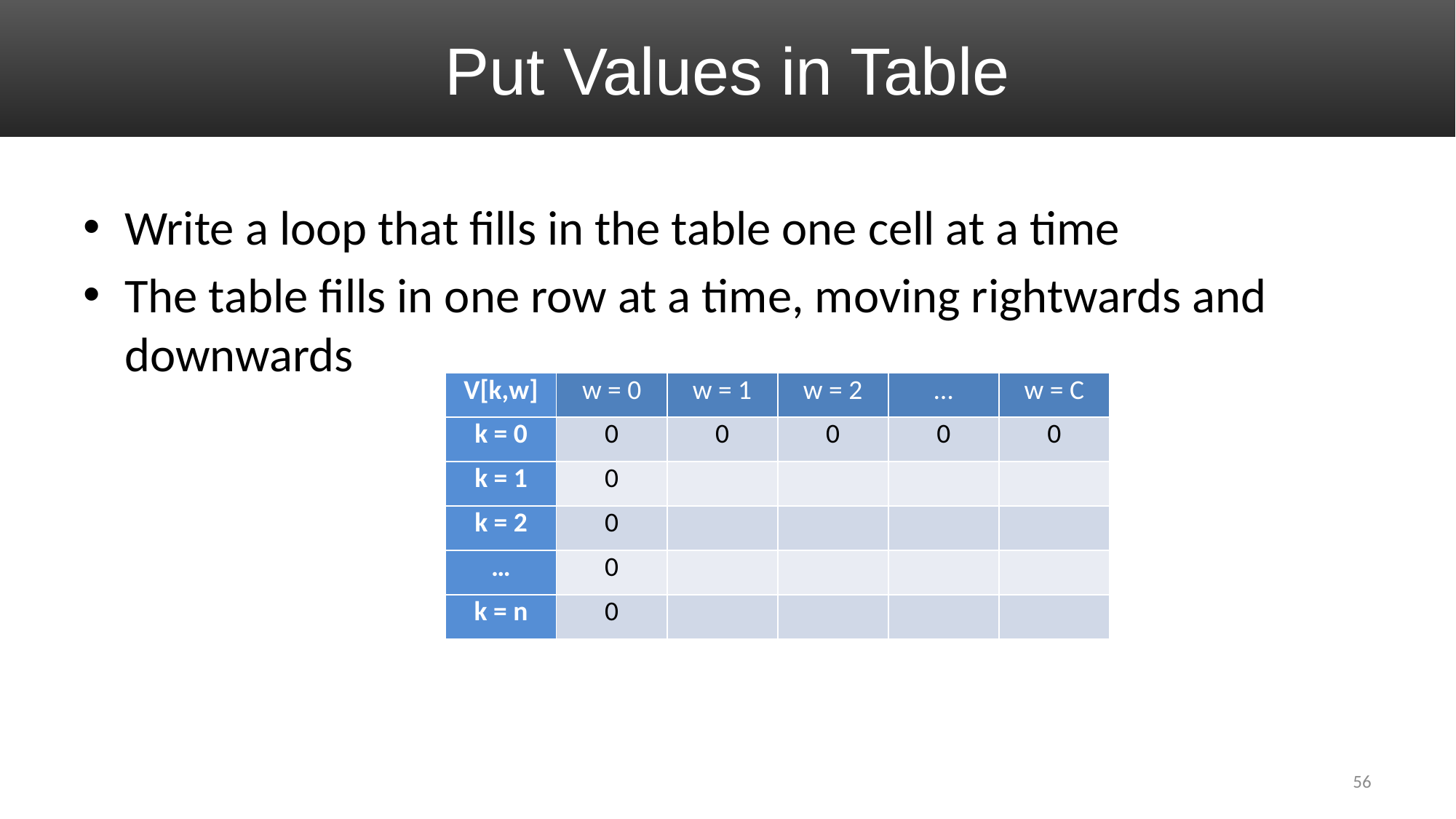

# Put Values in Table
Write a loop that fills in the table one cell at a time
The table fills in one row at a time, moving rightwards and downwards
| V[k,w] | w = 0 | w = 1 | w = 2 | … | w = C |
| --- | --- | --- | --- | --- | --- |
| k = 0 | 0 | 0 | 0 | 0 | 0 |
| k = 1 | 0 |  |  |  |  |
| k = 2 | 0 |  |  |  |  |
| … | 0 |  |  |  |  |
| k = n | 0 |  |  |  |  |
56